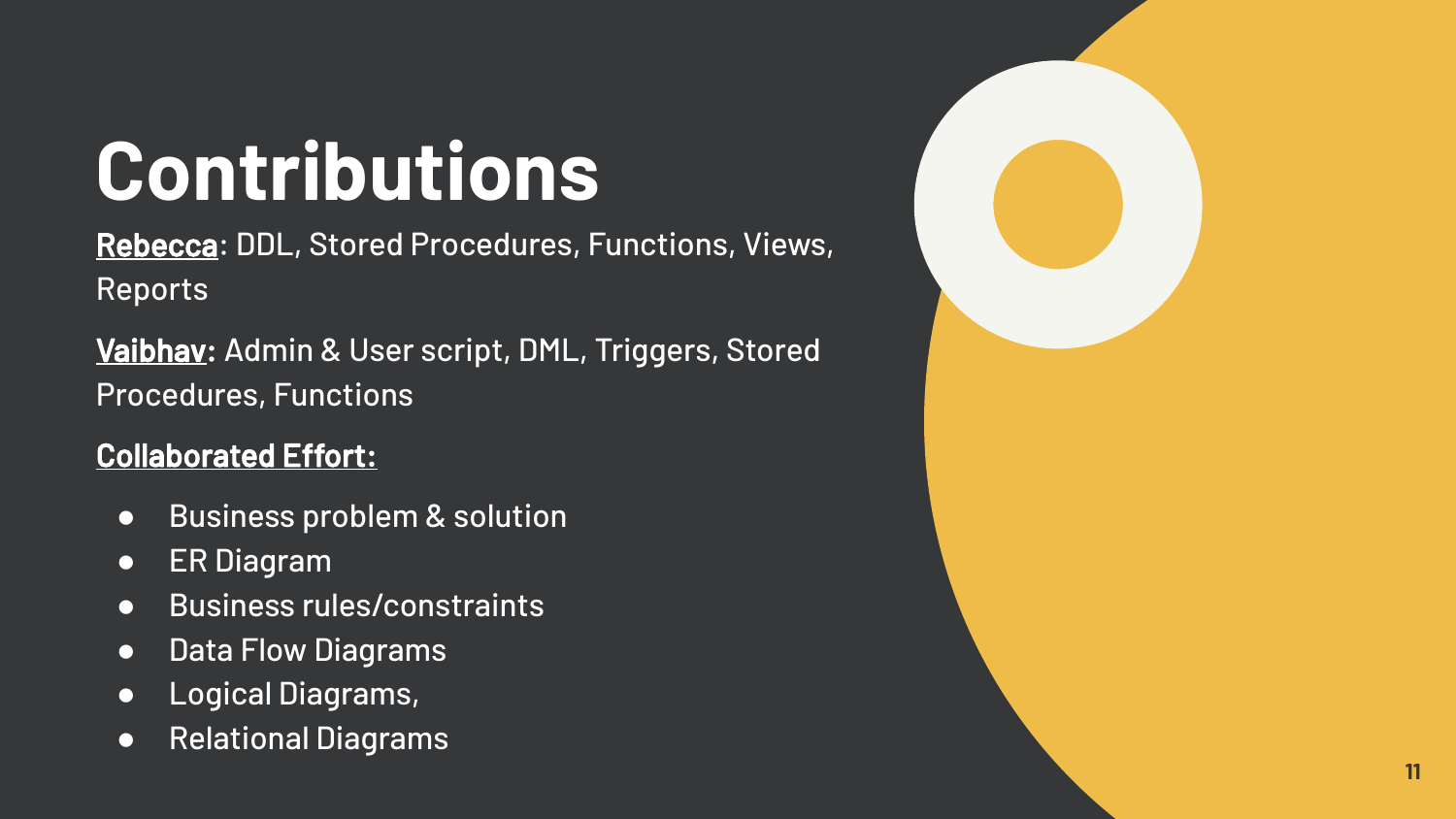

Contributions
Rebecca: DDL, Stored Procedures, Functions, Views, Reports
Vaibhav: Admin & User script, DML, Triggers, Stored Procedures, Functions
Collaborated Effort:
Business problem & solution
ER Diagram
Business rules/constraints
Data Flow Diagrams
Logical Diagrams,
Relational Diagrams
11